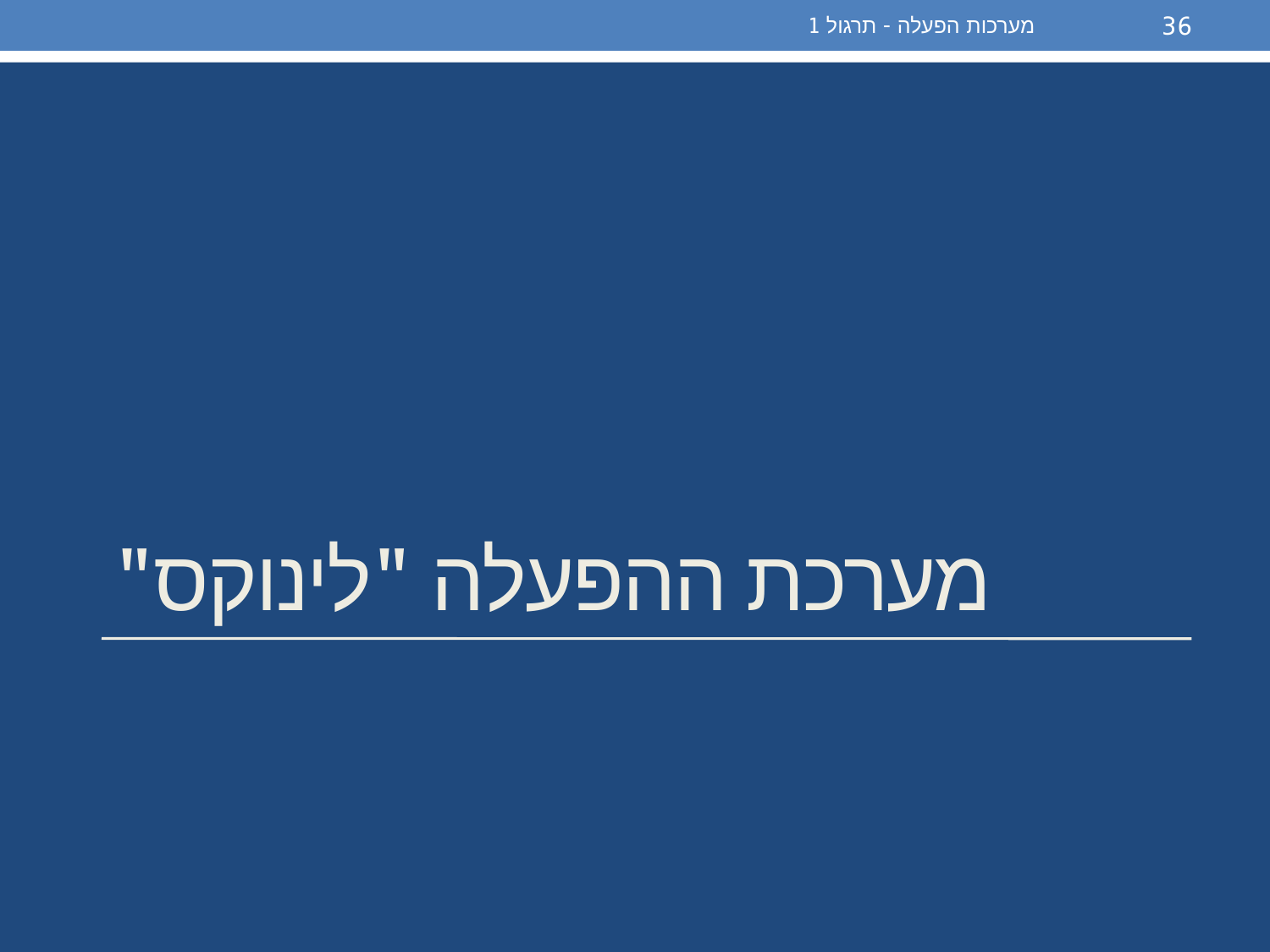

מערכות הפעלה - תרגול 1
36
# מערכת ההפעלה "לינוקס"